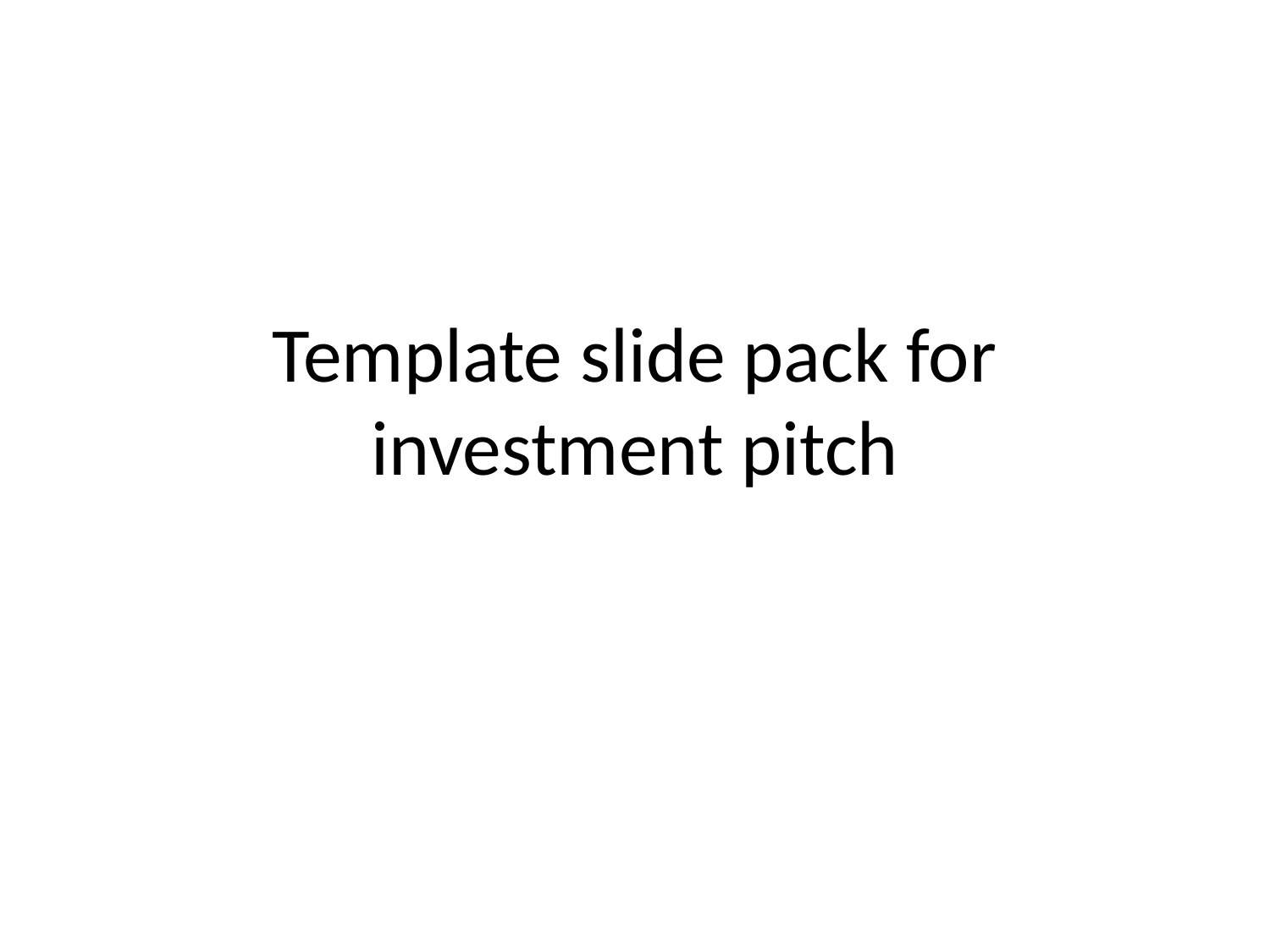

# Template slide pack for investment pitch